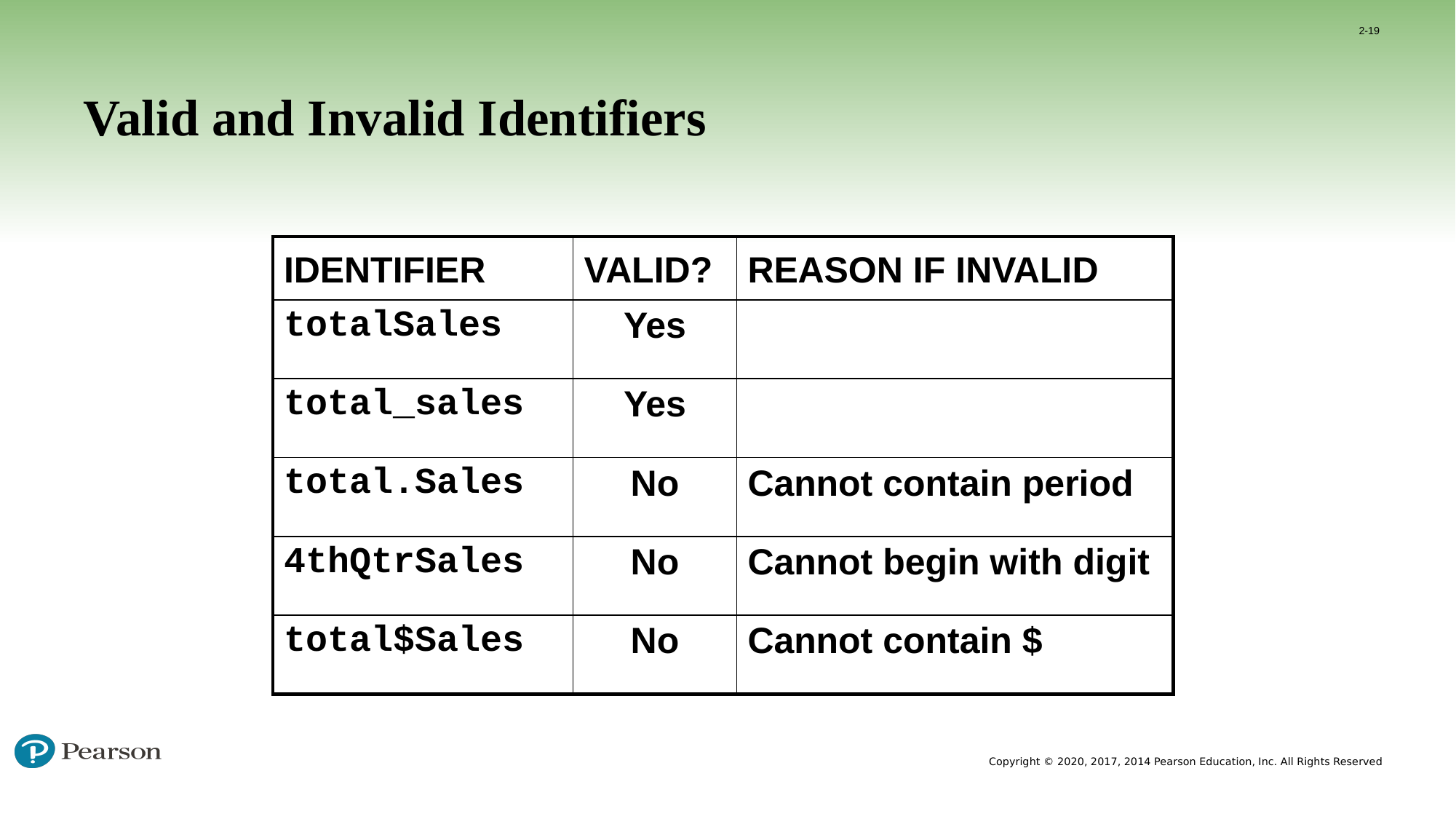

2-19
# Valid and Invalid Identifiers
| IDENTIFIER | VALID? | REASON IF INVALID |
| --- | --- | --- |
| totalSales | Yes | blank |
| total\_sales | Yes | blank |
| total.Sales | No | Cannot contain period |
| 4thQtrSales | No | Cannot begin with digit |
| total$Sales | No | Cannot contain $ |